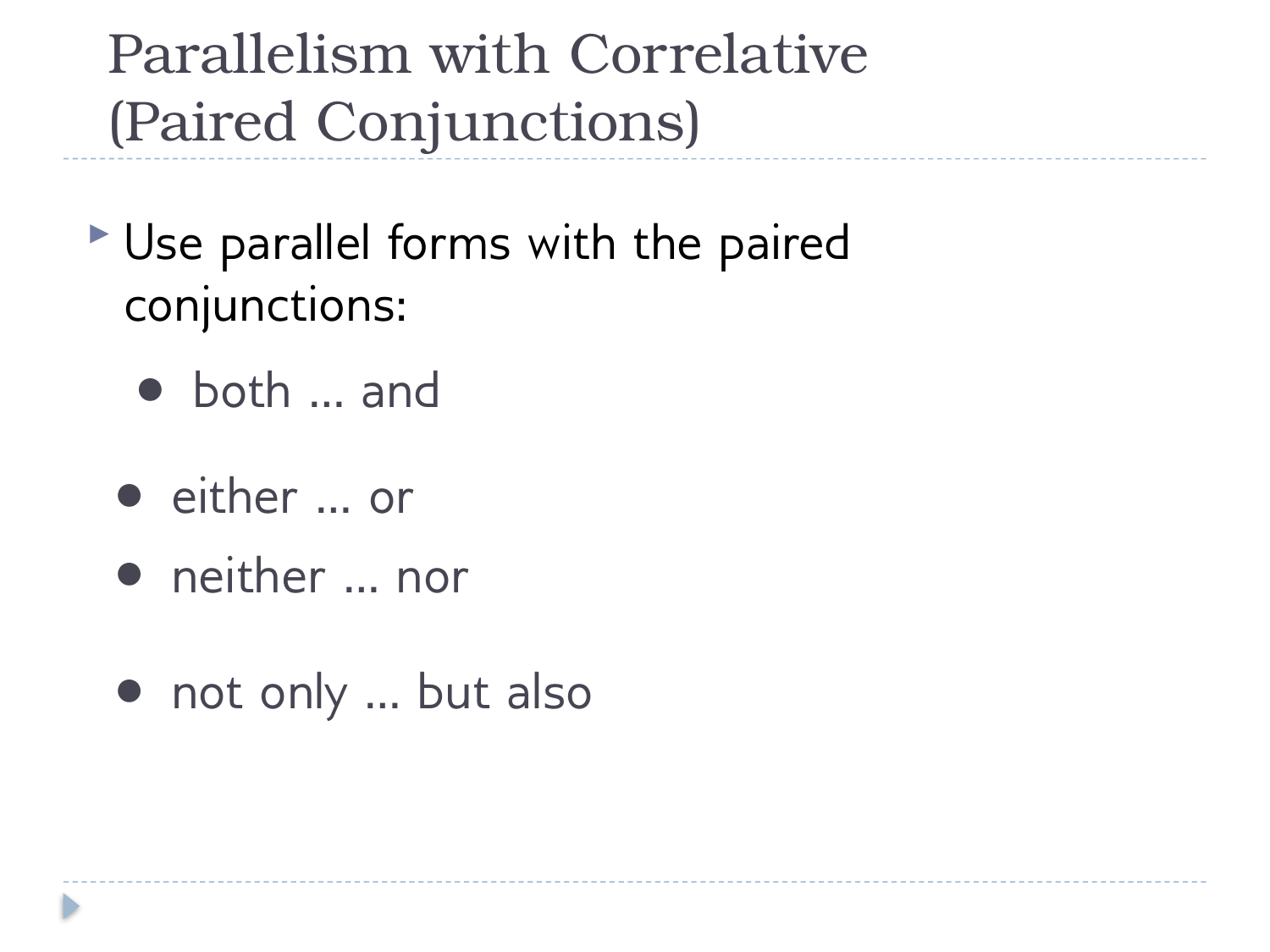

# Parallelism with Correlative (Paired Conjunctions)
Use parallel forms with the paired conjunctions:

both … and

either … or

neither … nor
not only … but also